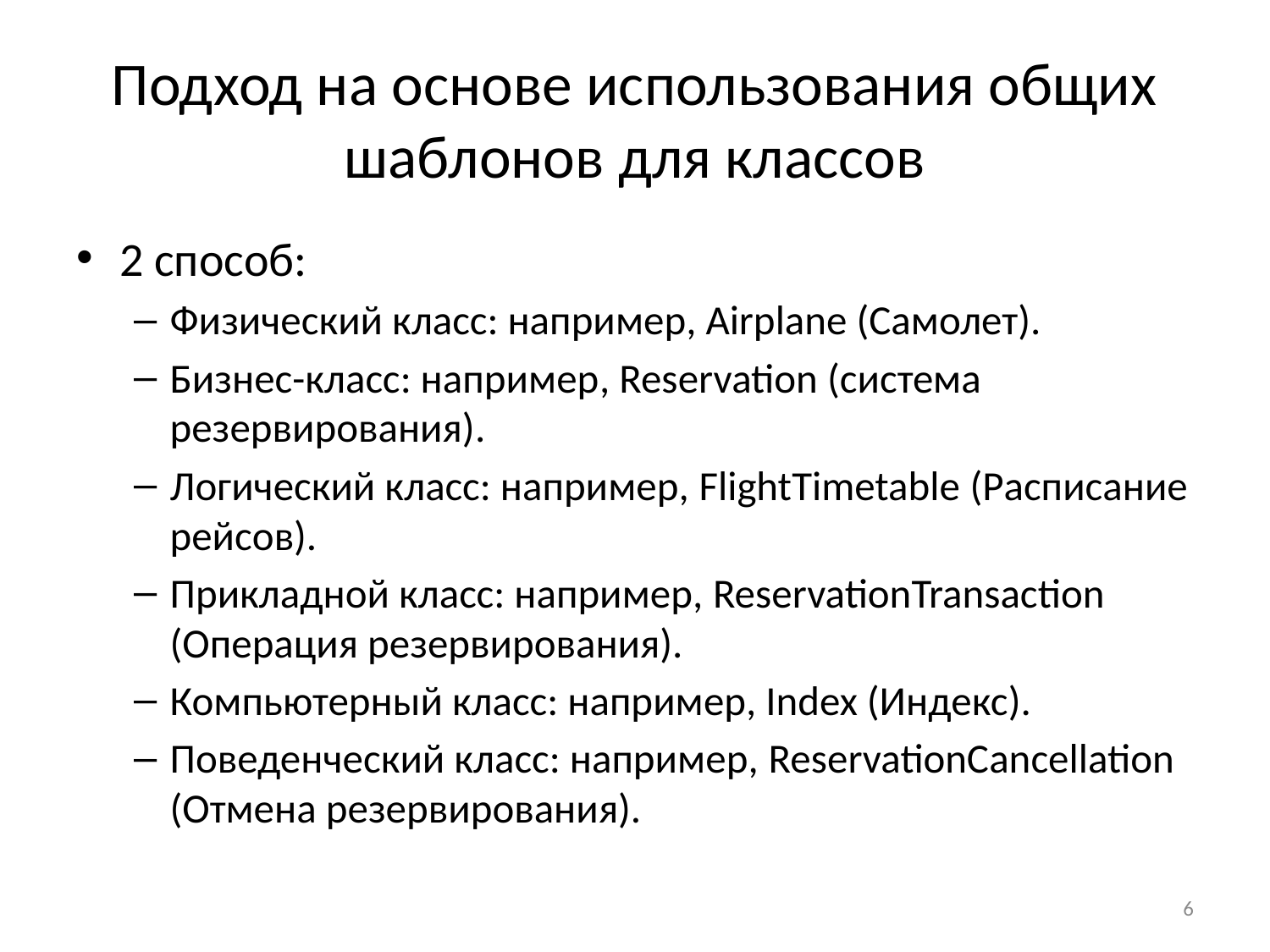

# Подход на основе использования общих шаблонов для классов
2 способ:
Физический класс: например, Airplane (Самолет).
Бизнес-класс: например, Reservation (система резервирования).
Логический класс: например, FlightTimetable (Расписание рейсов).
Прикладной класс: например, ReservationTransaction (Операция резервирования).
Компьютерный класс: например, Index (Индекс).
Поведенческий класс: например, ReservationCancellation (Отмена резервирования).

6